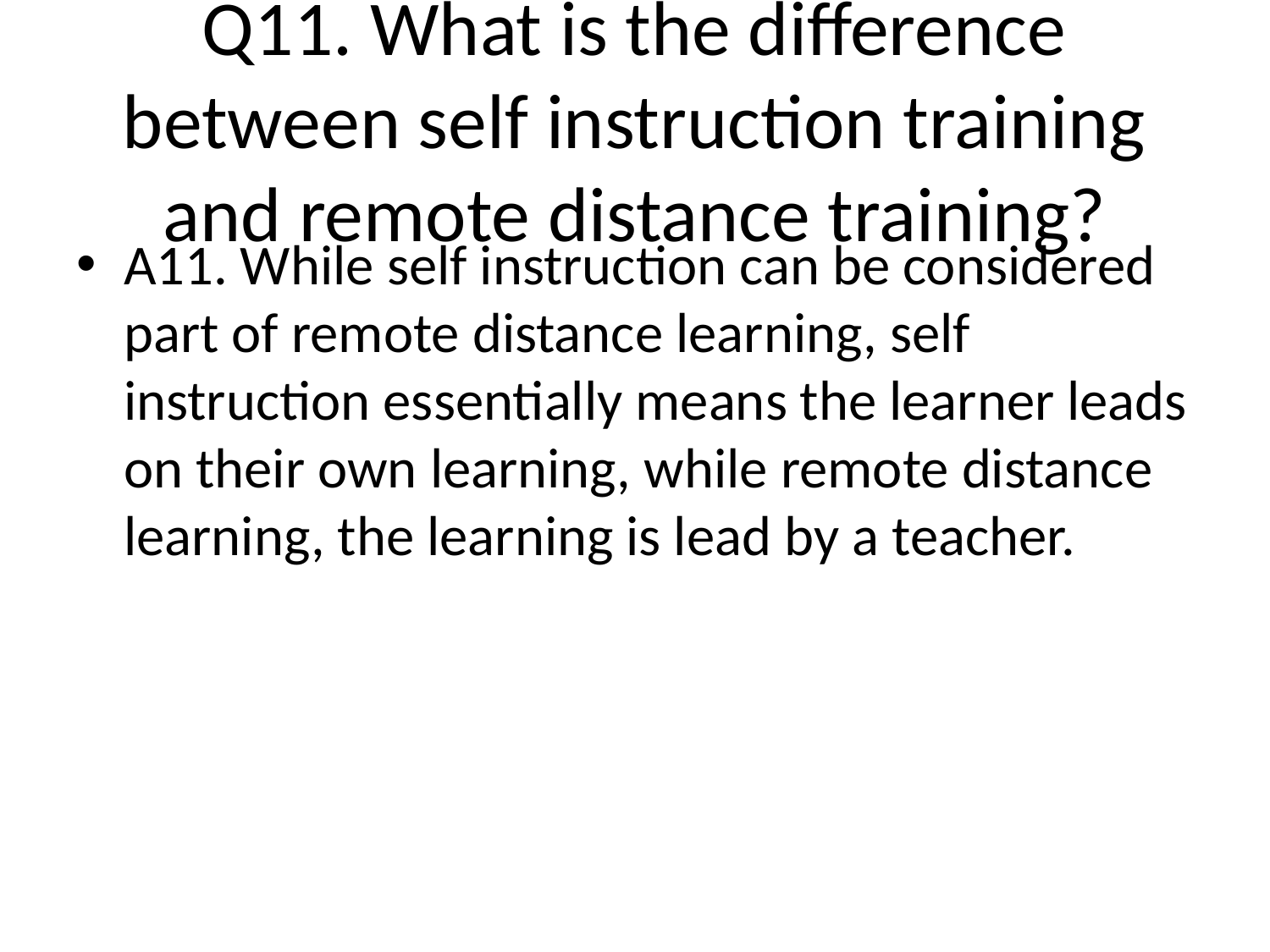

# Q11. What is the difference between self instruction training and remote distance training?
A11. While self instruction can be considered part of remote distance learning, self instruction essentially means the learner leads on their own learning, while remote distance learning, the learning is lead by a teacher.